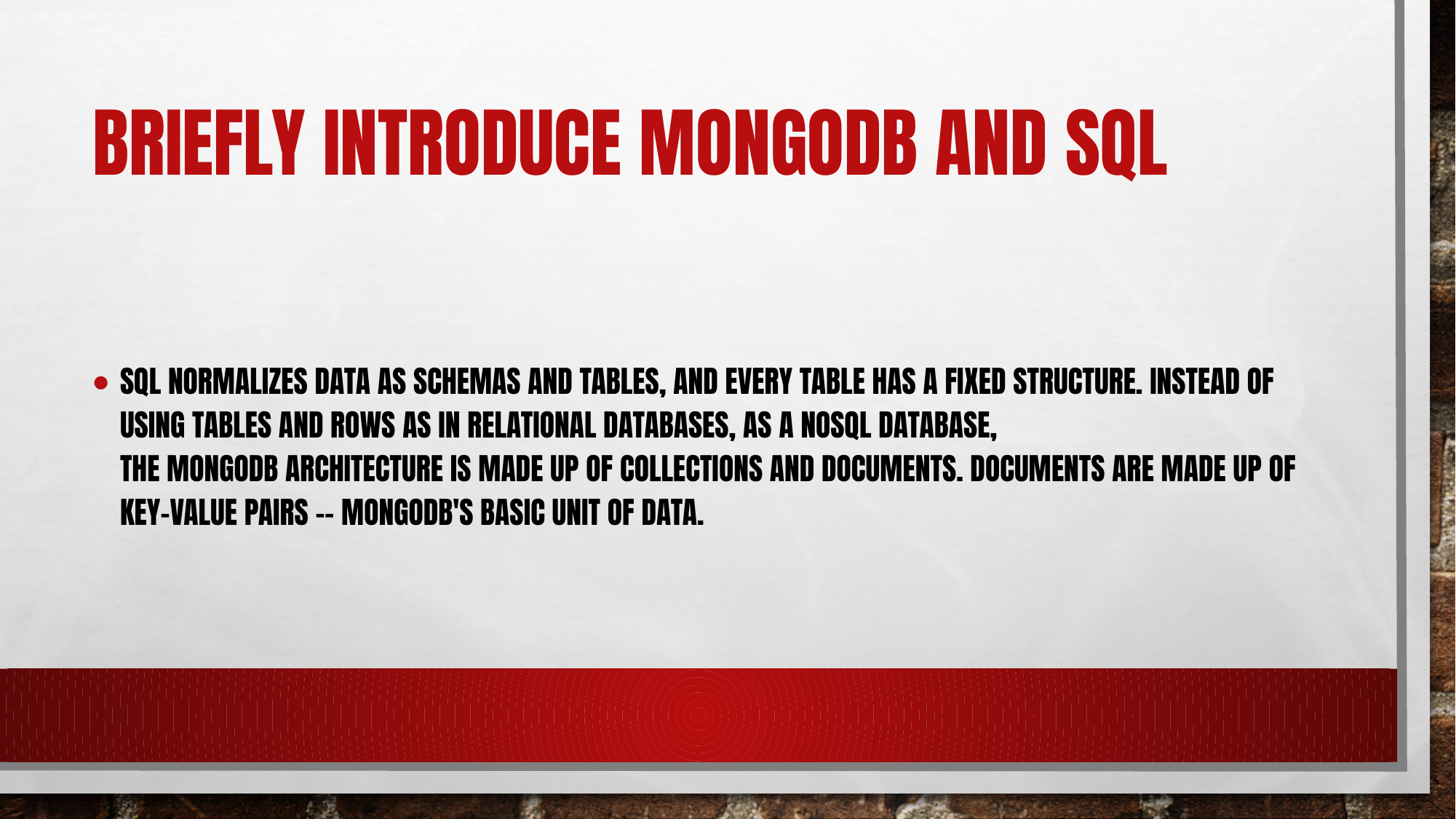

# Briefly introduce MongoDB and SQL
SQL normalizes data as schemas and tables, and every table has a fixed structure. Instead of using tables and rows as in relational databases, as a NoSQL database, the MongoDB architecture is made up of collections and documents. Documents are made up of key-value pairs -- MongoDB's basic unit of data.